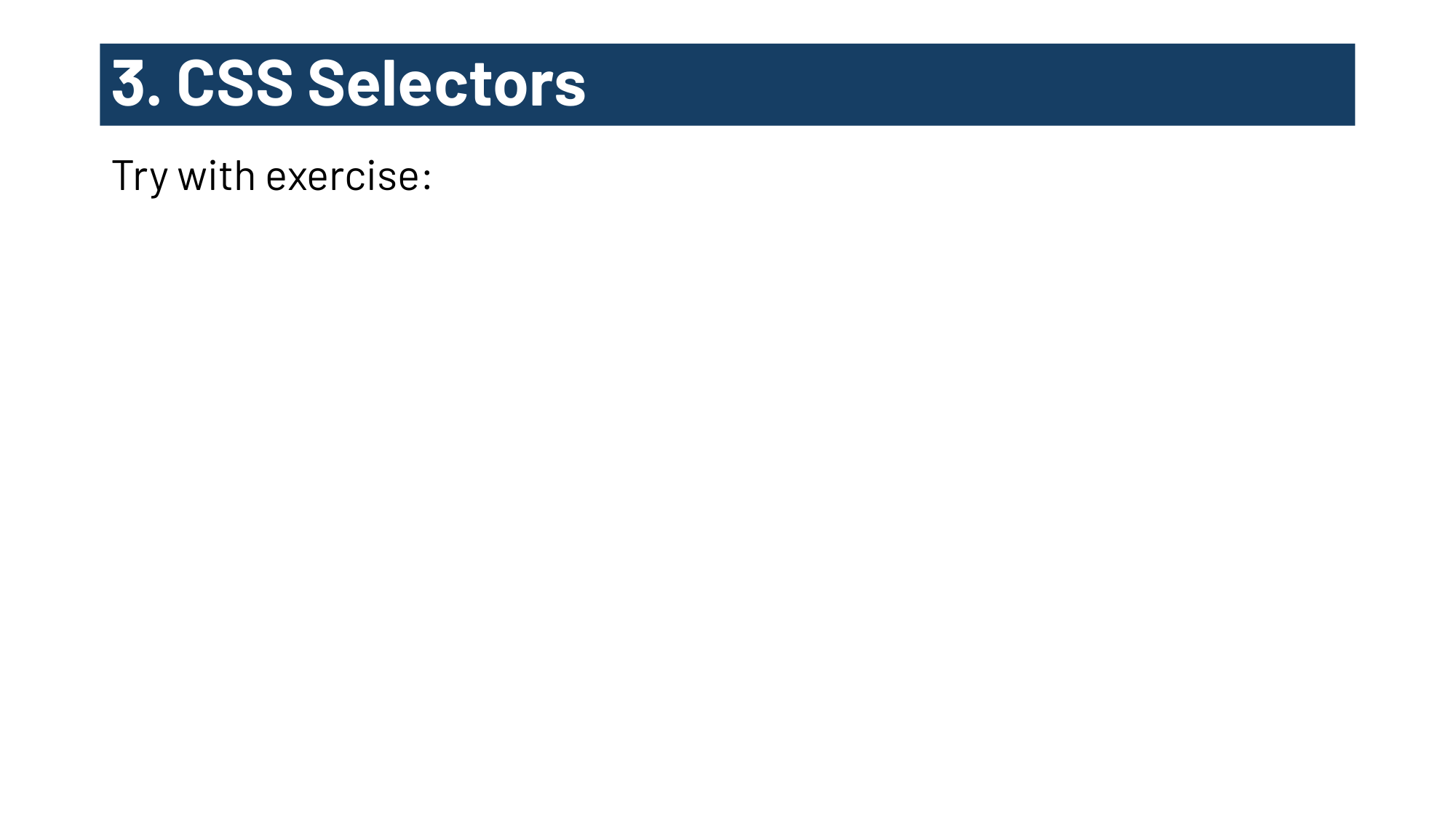

# 3. CSS Selectors
Try with exercise: